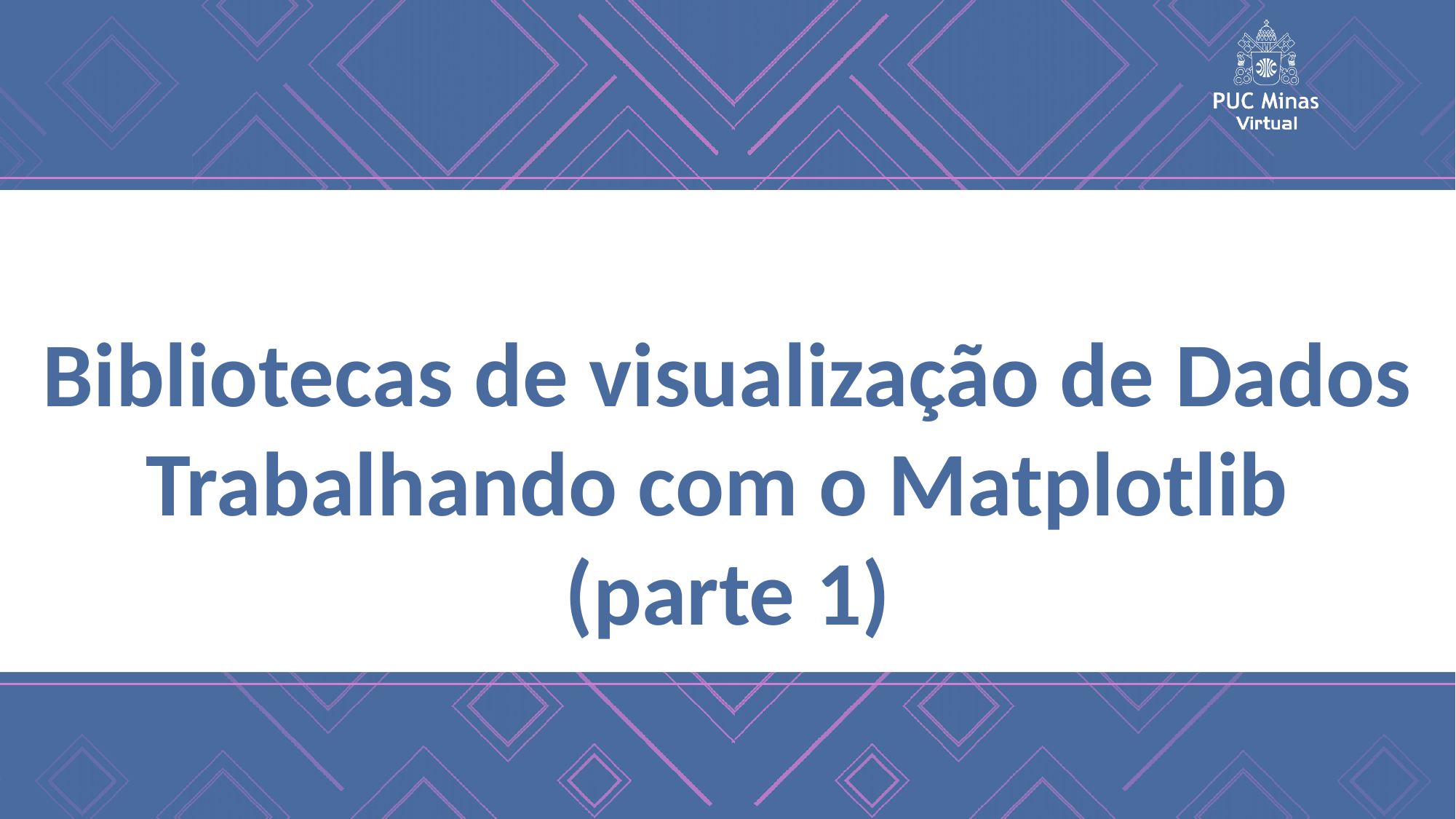

Bibliotecas de visualização de Dados
Trabalhando com o Matplotlib
(parte 1)